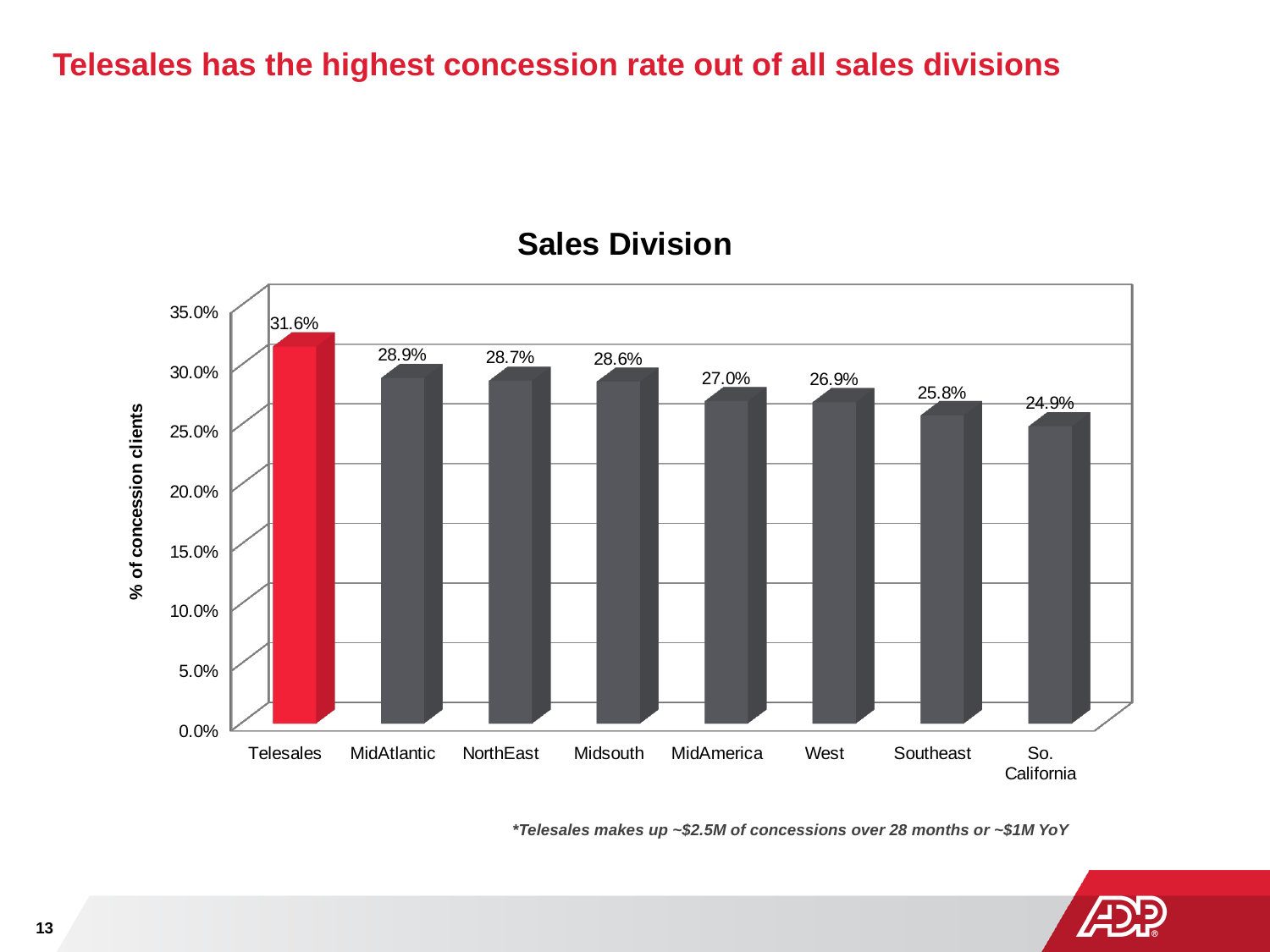

# Telesales has the highest concession rate out of all sales divisions

[unsupported chart]

*Telesales makes up ~$2.5M of concessions over 28 months or ~$1M YoY
13